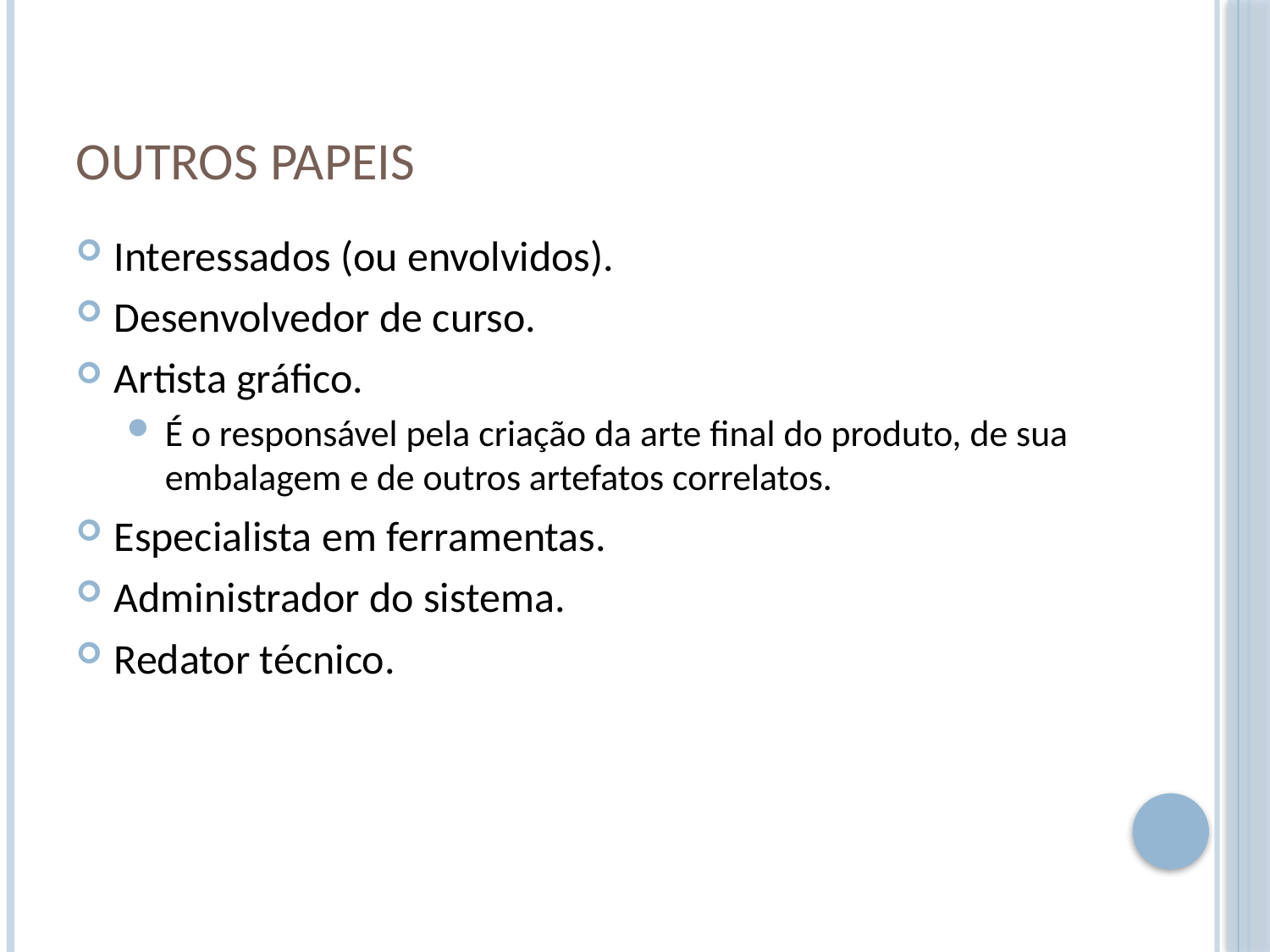

# Outros papeis
Interessados (ou envolvidos).
Desenvolvedor de curso.
Artista gráfico.
É o responsável pela criação da arte final do produto, de sua embalagem e de outros artefatos correlatos.
Especialista em ferramentas.
Administrador do sistema.
Redator técnico.